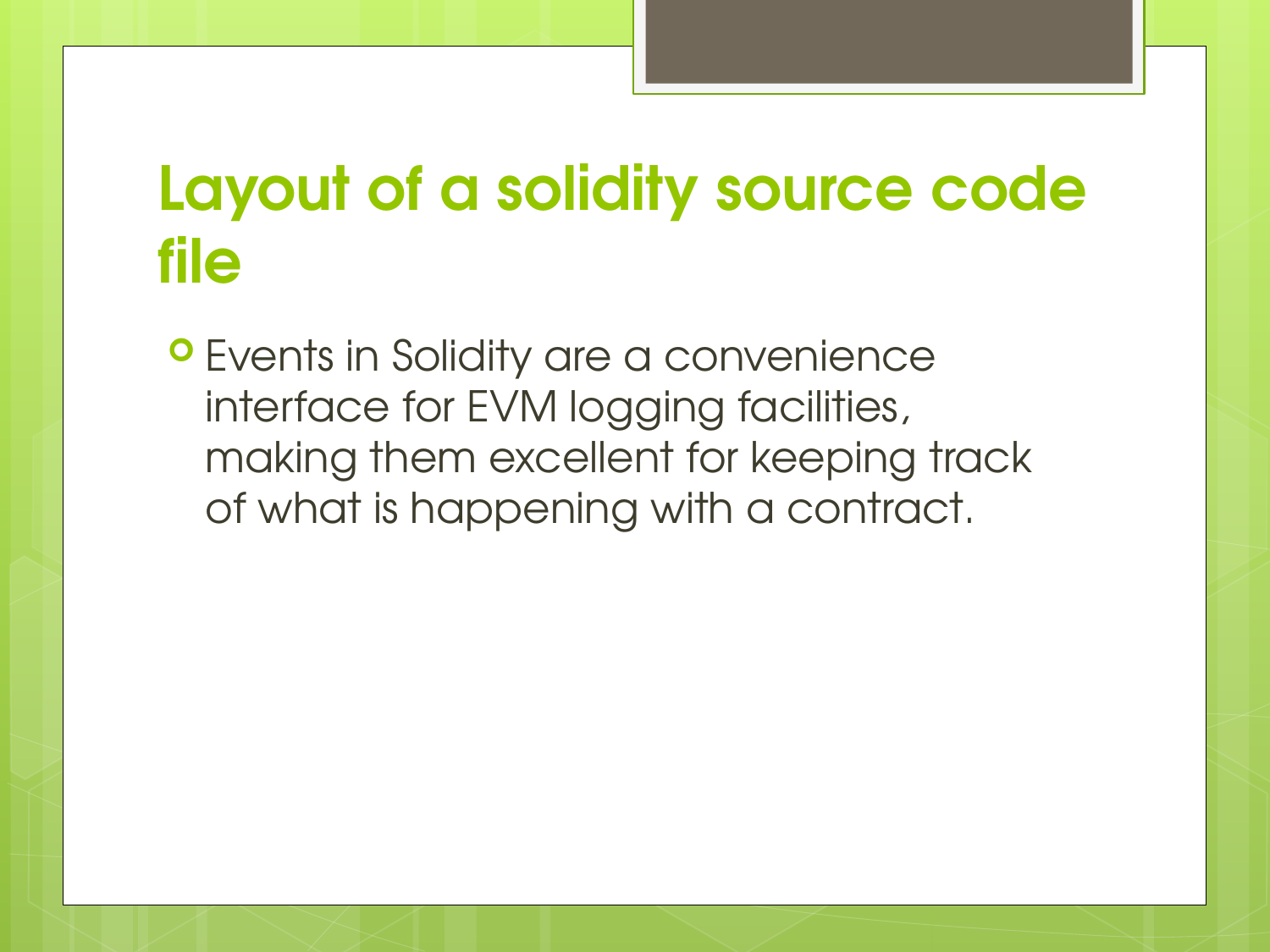

# Layout of a solidity source code file
Events in Solidity are a convenience interface for EVM logging facilities, making them excellent for keeping track of what is happening with a contract.